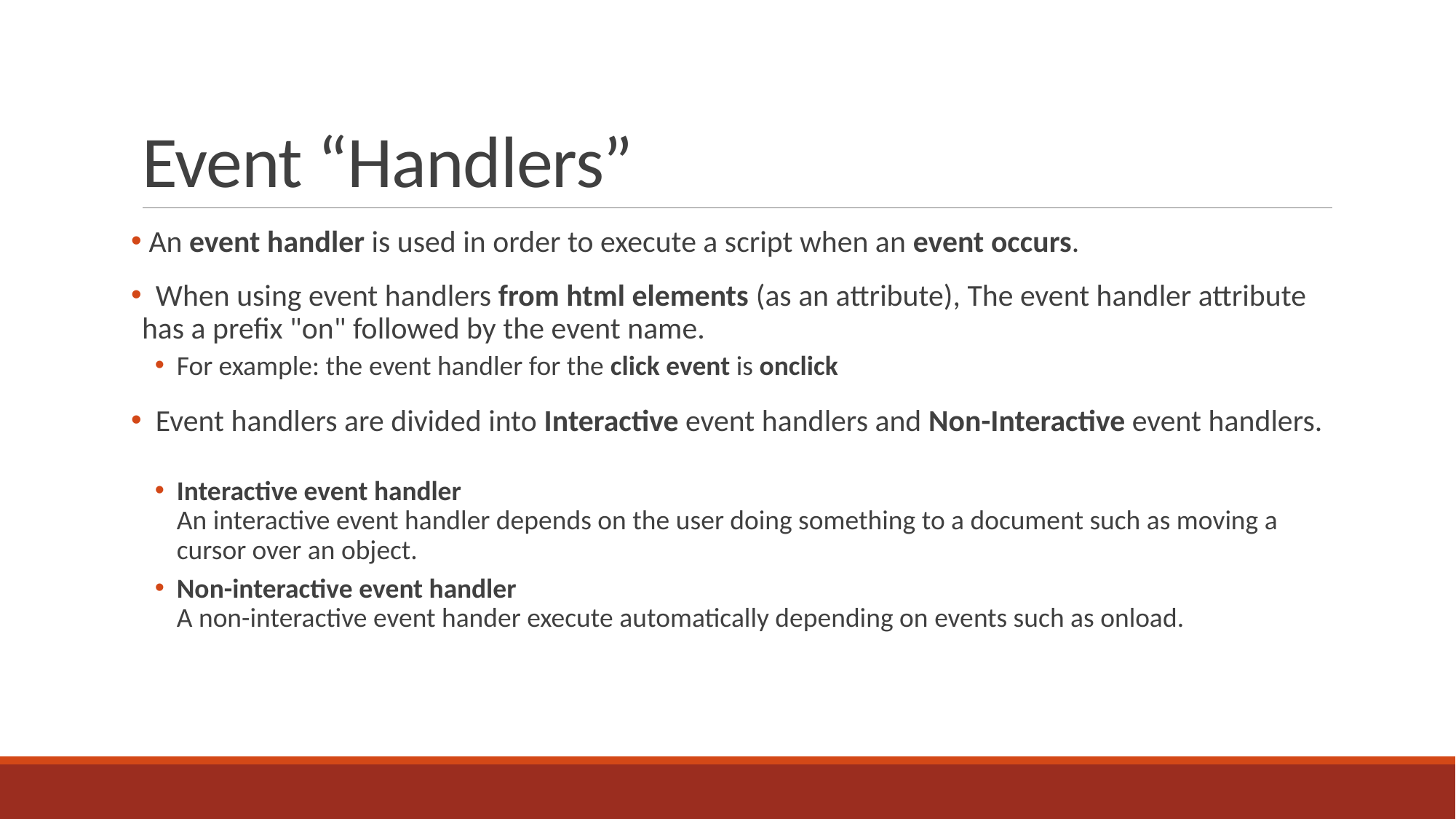

# Event “Handlers”
 An event handler is used in order to execute a script when an event occurs.
  When using event handlers from html elements (as an attribute), The event handler attribute has a prefix "on" followed by the event name.
For example: the event handler for the click event is onclick
  Event handlers are divided into Interactive event handlers and Non-Interactive event handlers.
Interactive event handler
An interactive event handler depends on the user doing something to a document such as moving a cursor over an object.
Non-interactive event handler
A non-interactive event hander execute automatically depending on events such as onload.